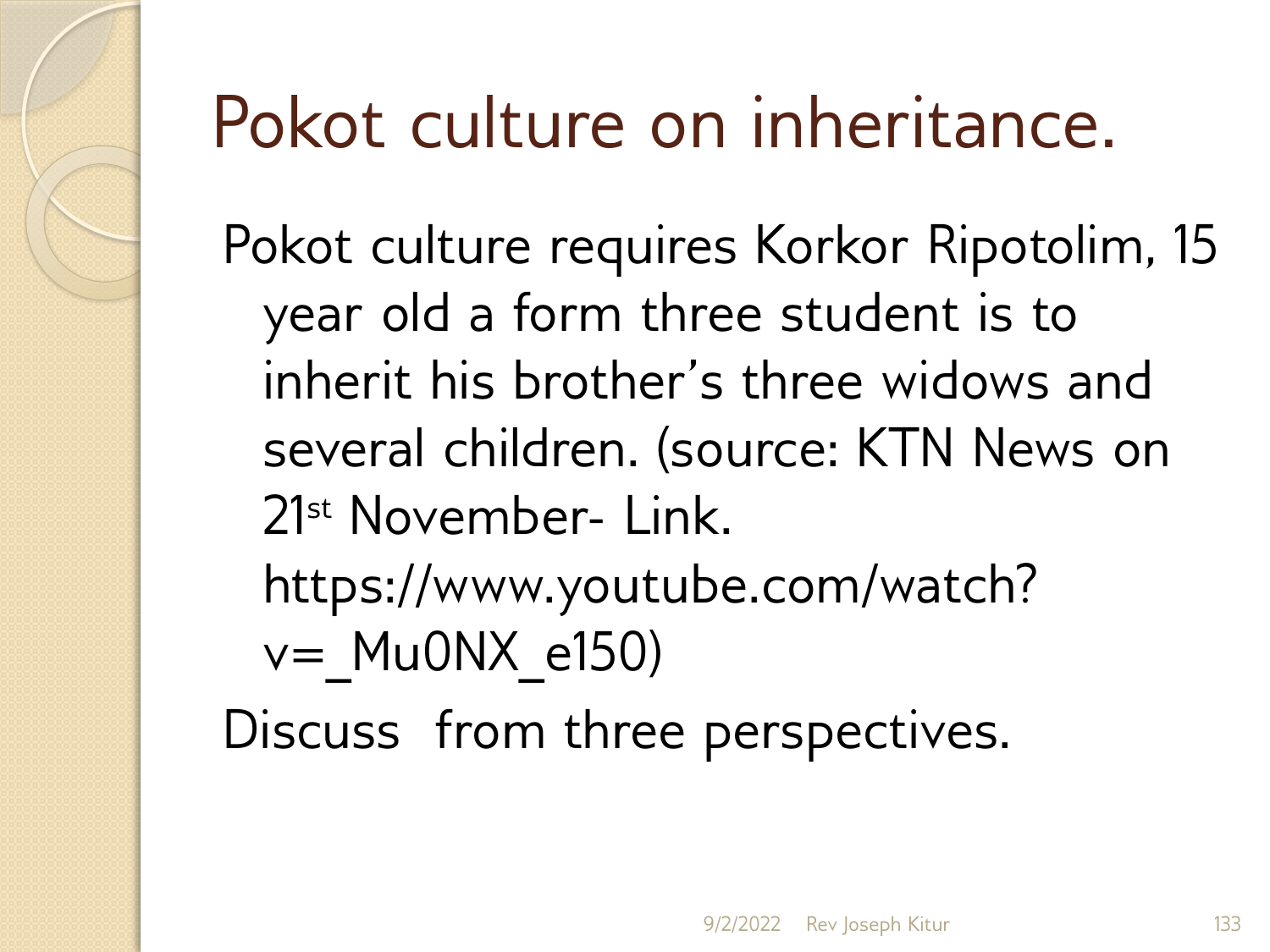

# Pokot culture on inheritance.
Pokot culture requires Korkor Ripotolim, 15 year old a form three student is to inherit his brother’s three widows and several children. (source: KTN News on 21st November- Link. https://www.youtube.com/watch?v=_Mu0NX_e150)
Discuss  from three perspectives.
9/2/2022
Rev Joseph Kitur
133